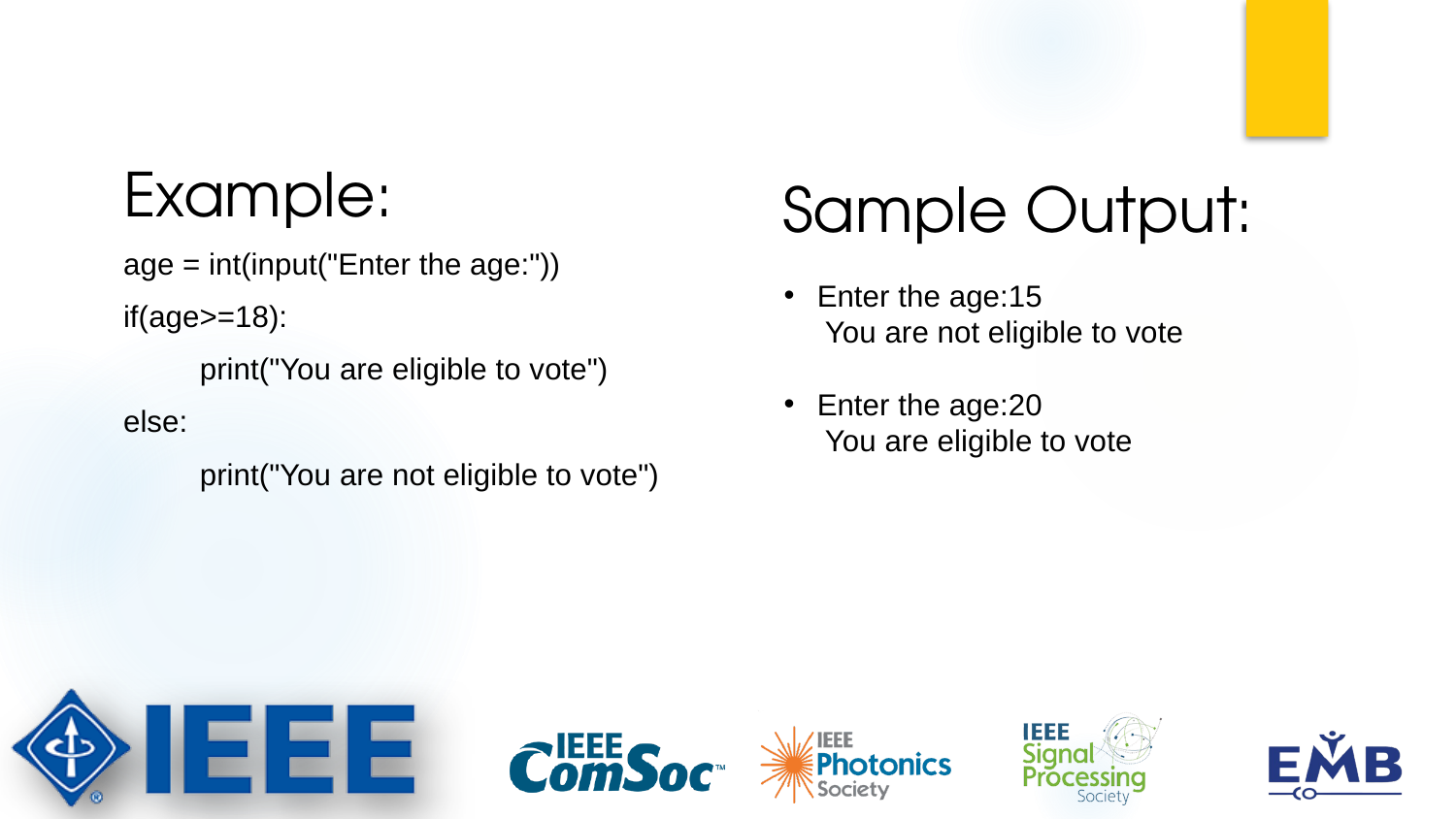

Example:
age = int(input("Enter the age:"))
if(age>=18):
         print("You are eligible to vote")
else:
         print("You are not eligible to vote")

Sample Output:

Enter the age:15
     You are not eligible to vote

Enter the age:20
     You are eligible to vote